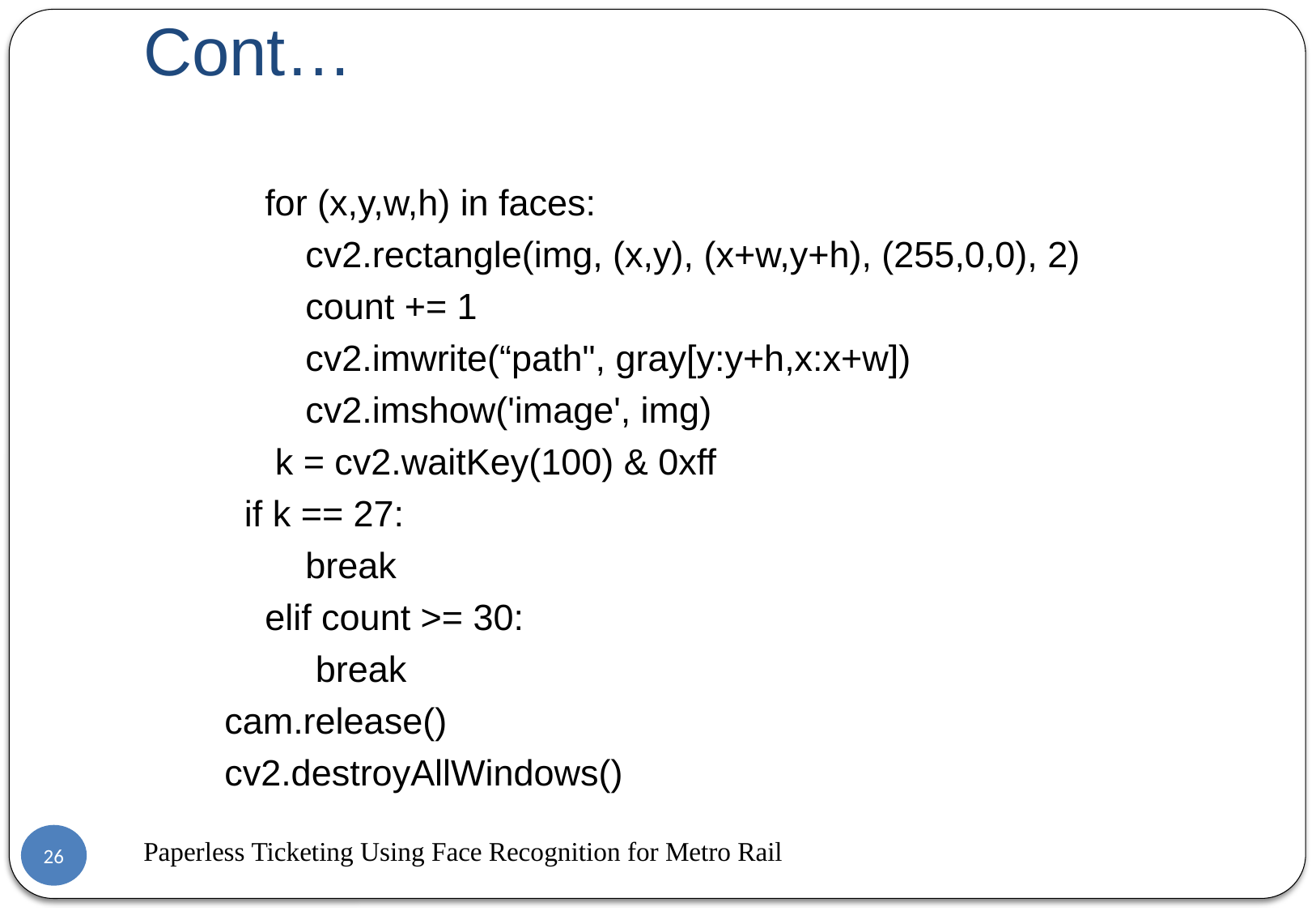

# Cont…

            for (x,y,w,h) in faces:
                cv2.rectangle(img, (x,y), (x+w,y+h), (255,0,0), 2)
                count += 1
                cv2.imwrite(“path", gray[y:y+h,x:x+w])
                cv2.imshow('image', img)
             k = cv2.waitKey(100) & 0xff
	if k == 27:
                break
            elif count >= 30:
                 break
        cam.release()
        cv2.destroyAllWindows()

Paperless Ticketing Using Face Recognition for Metro Rail
26